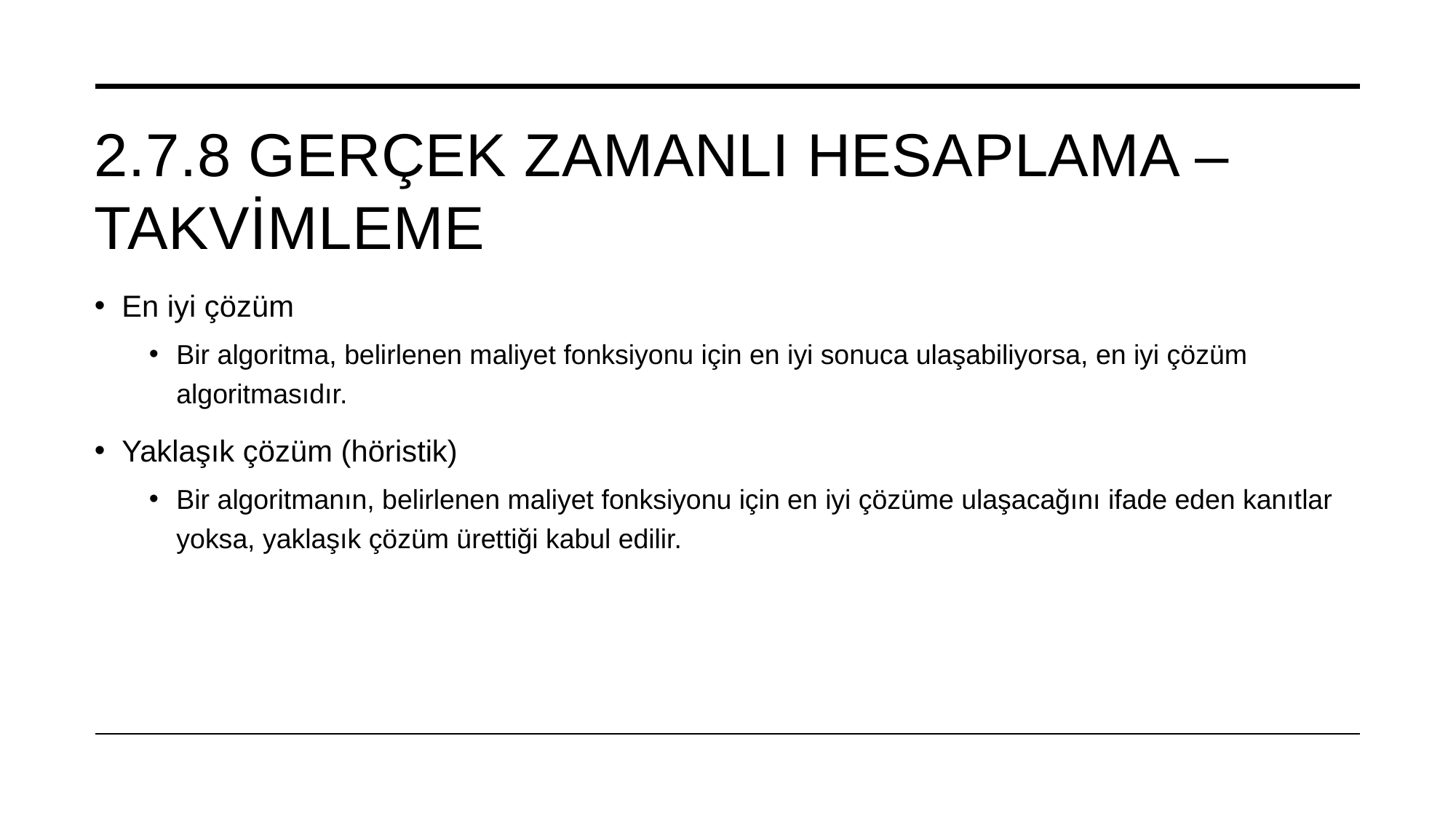

# 2.7.8 Gerçek zamanlı hesaplama – Takvimleme
En iyi çözüm
Bir algoritma, belirlenen maliyet fonksiyonu için en iyi sonuca ulaşabiliyorsa, en iyi çözüm algoritmasıdır.
Yaklaşık çözüm (höristik)
Bir algoritmanın, belirlenen maliyet fonksiyonu için en iyi çözüme ulaşacağını ifade eden kanıtlar yoksa, yaklaşık çözüm ürettiği kabul edilir.